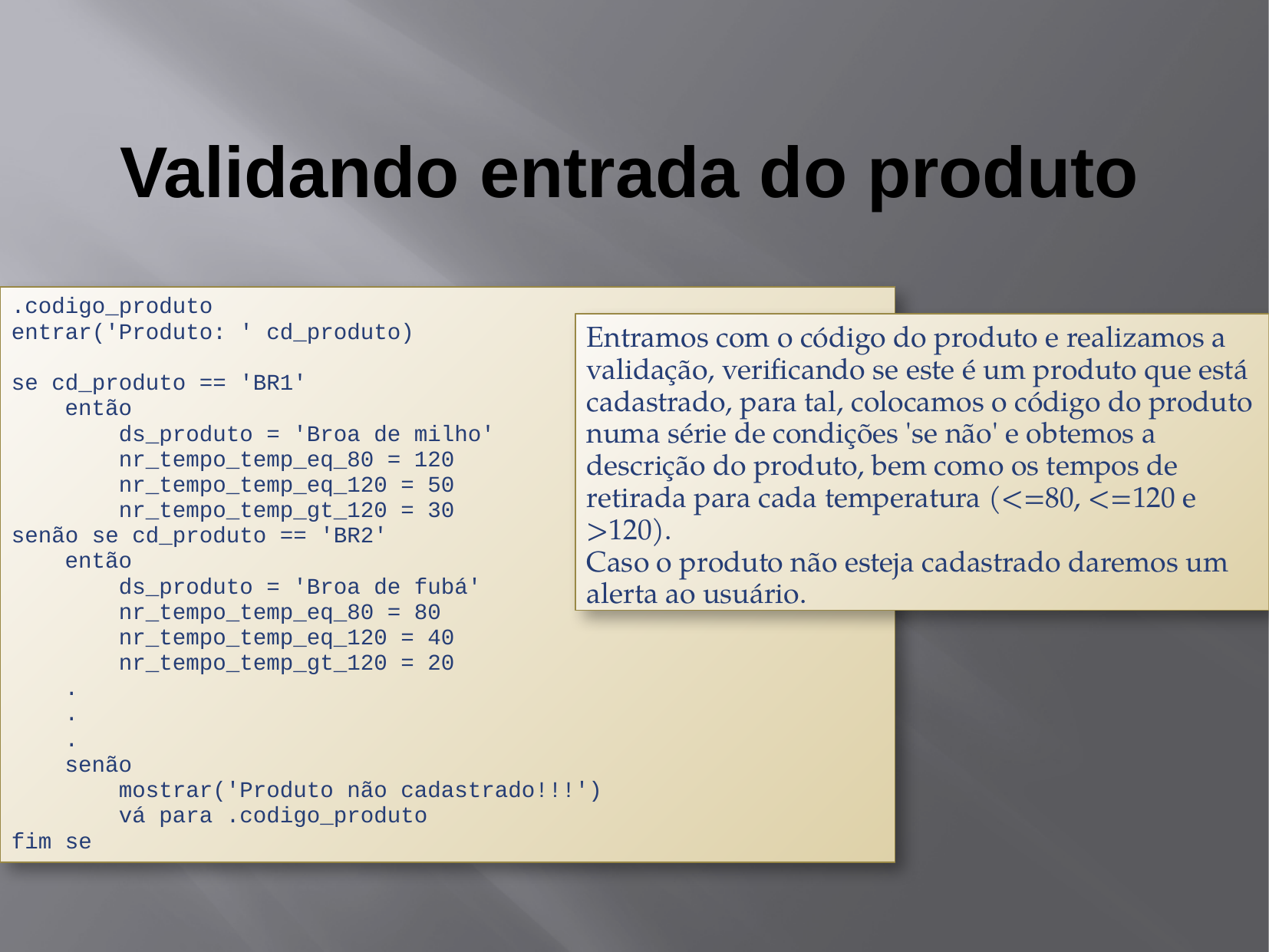

# Validando entrada do produto
.codigo_produto
entrar('Produto: ' cd_produto)

se cd_produto == 'BR1'
    então
        ds_produto = 'Broa de milho'
        nr_tempo_temp_eq_80 = 120
        nr_tempo_temp_eq_120 = 50
        nr_tempo_temp_gt_120 = 30
senão se cd_produto == 'BR2'
    então
        ds_produto = 'Broa de fubá'
        nr_tempo_temp_eq_80 = 80
        nr_tempo_temp_eq_120 = 40
        nr_tempo_temp_gt_120 = 20
    .
    .
    .
    senão
        mostrar('Produto não cadastrado!!!')
        vá para .codigo_produto
fim se
Entramos com o código do produto e realizamos a validação, verificando se este é um produto que está cadastrado, para tal, colocamos o código do produto numa série de condições 'se não' e obtemos a descrição do produto, bem como os tempos de retirada para cada temperatura (<=80, <=120 e >120).
Caso o produto não esteja cadastrado daremos um alerta ao usuário.